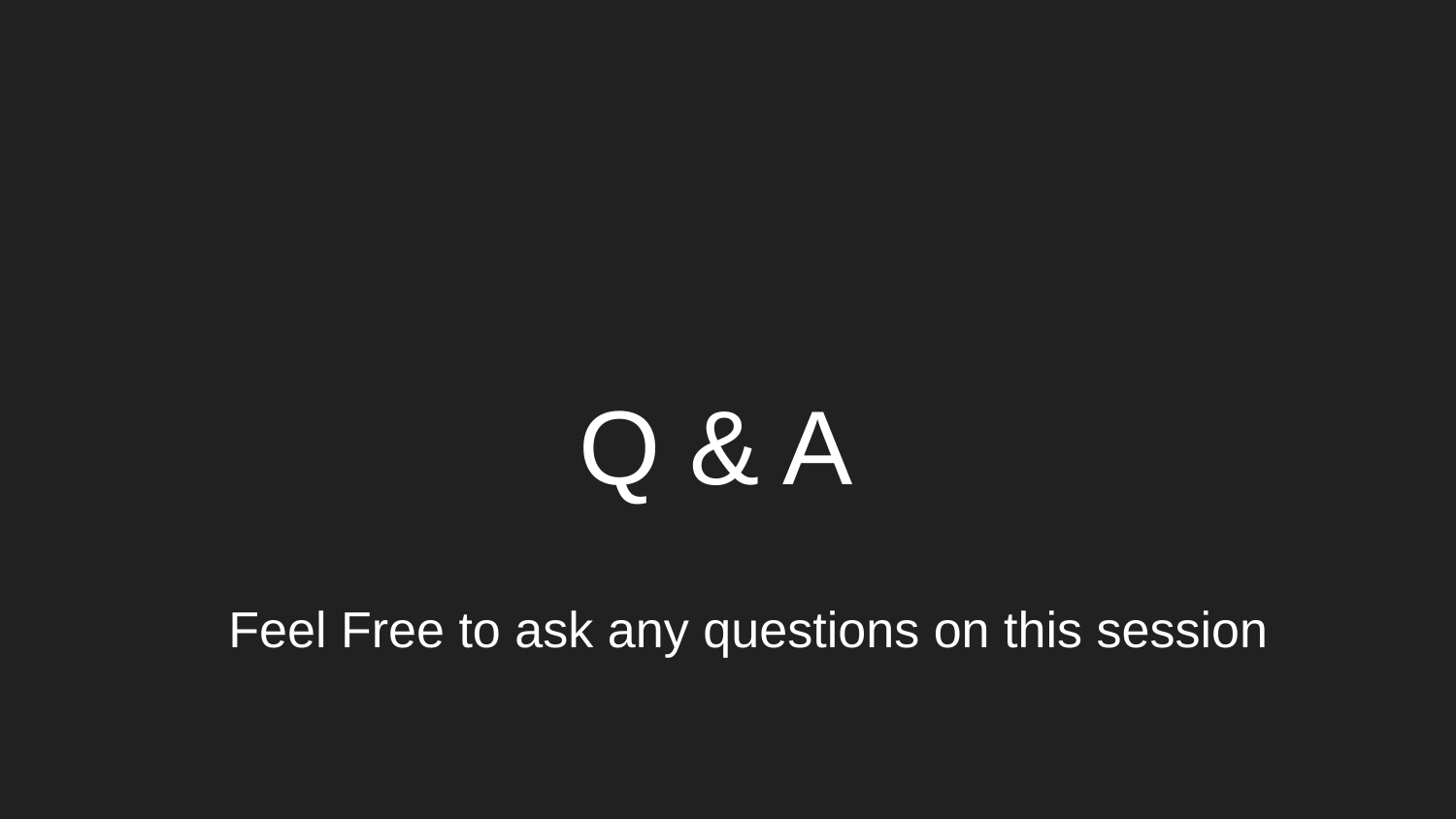

# Q & A
Feel Free to ask any questions on this session